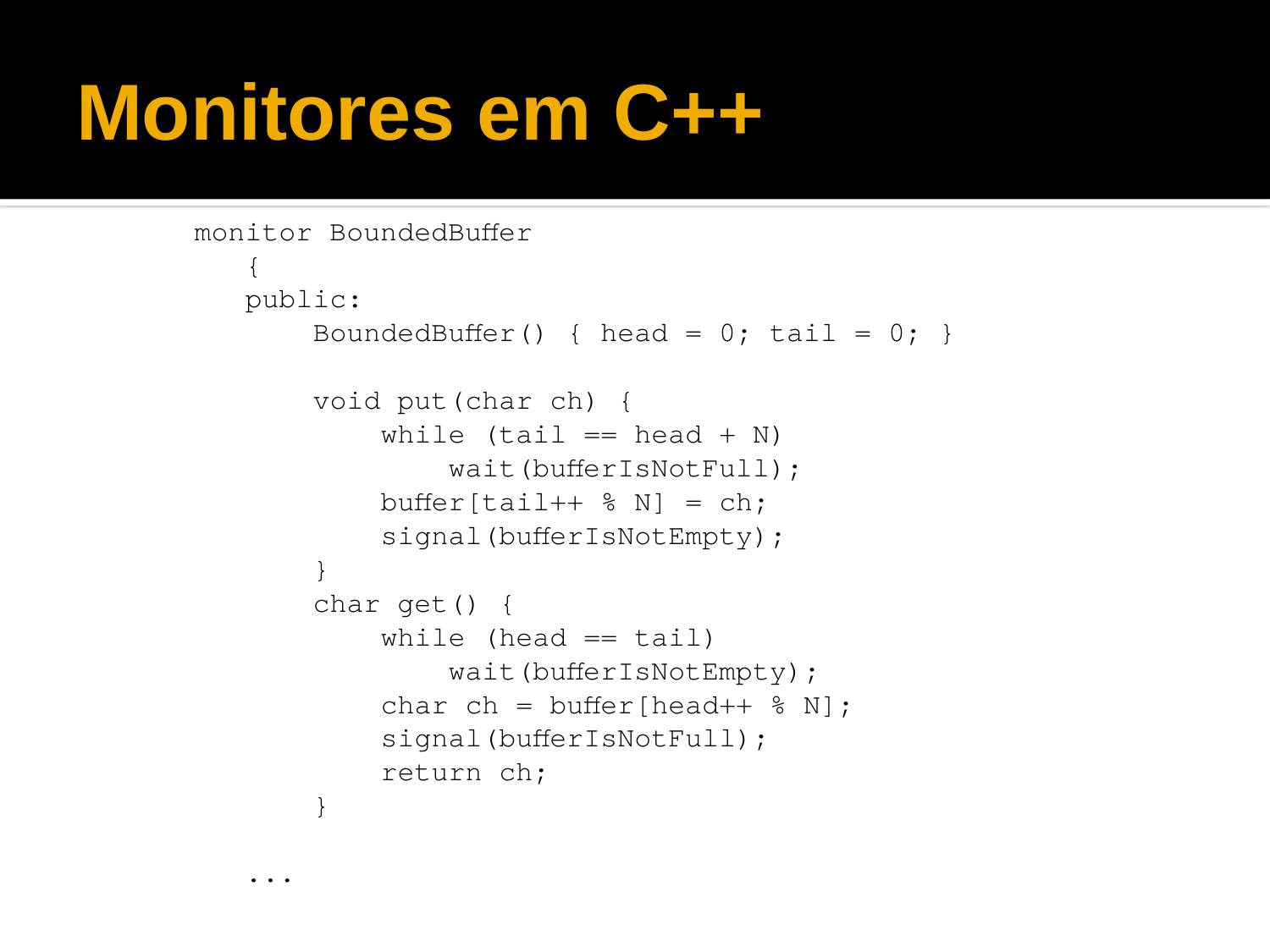

# Monitores em C++
 monitor BoundedBuffer
    {
    public:
        BoundedBuffer() { head = 0; tail = 0; }

        void put(char ch) {
            while (tail == head + N)
                wait(bufferIsNotFull);
            buffer[tail++ % N] = ch;
            signal(bufferIsNotEmpty);
        }
        char get() {
            while (head == tail)
                wait(bufferIsNotEmpty);
            char ch = buffer[head++ % N];
            signal(bufferIsNotFull);
            return ch;
        }

    ...